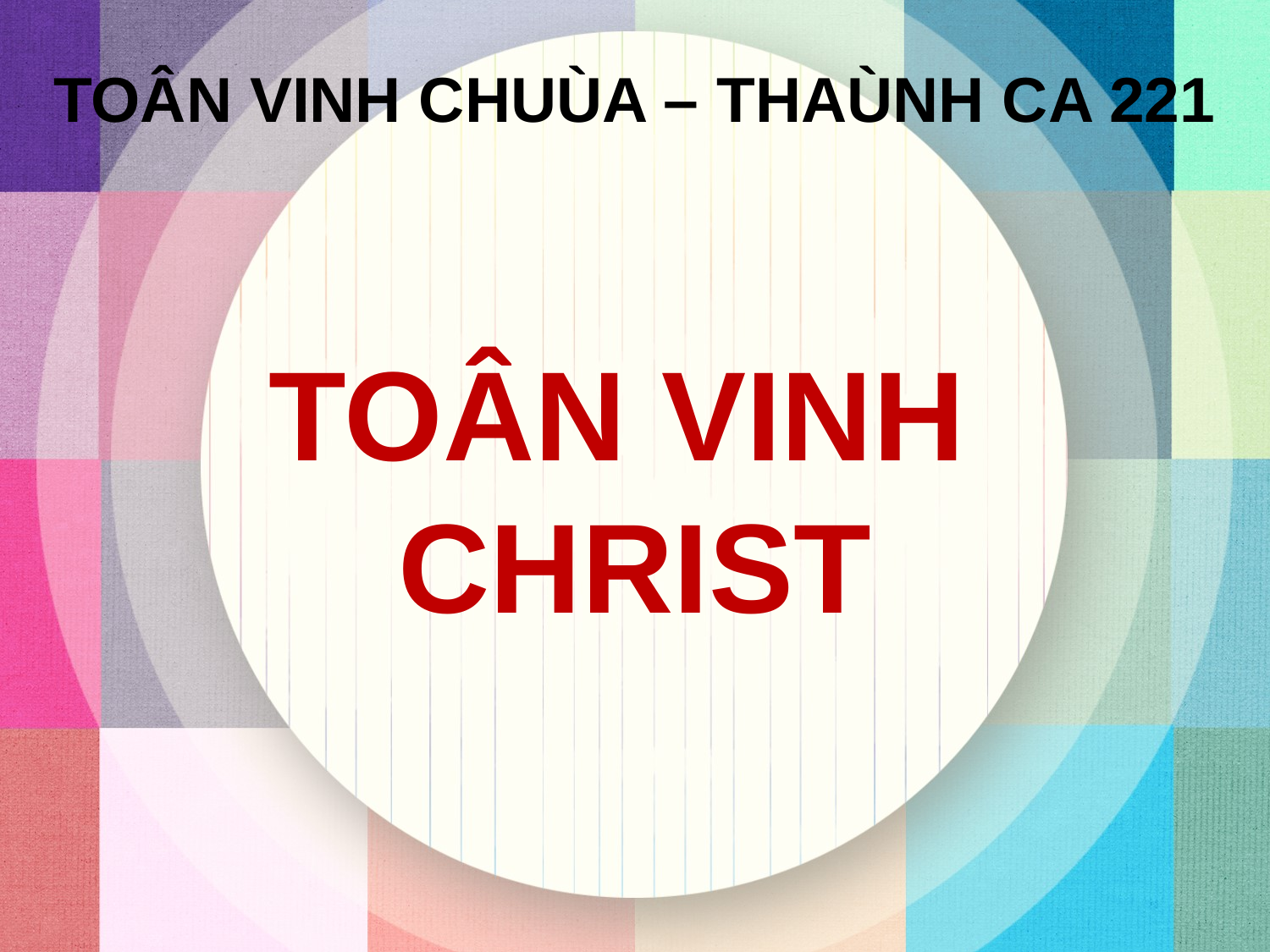

TOÂN VINH CHUÙA – THAÙNH CA 221
TOÂN VINH
CHRIST